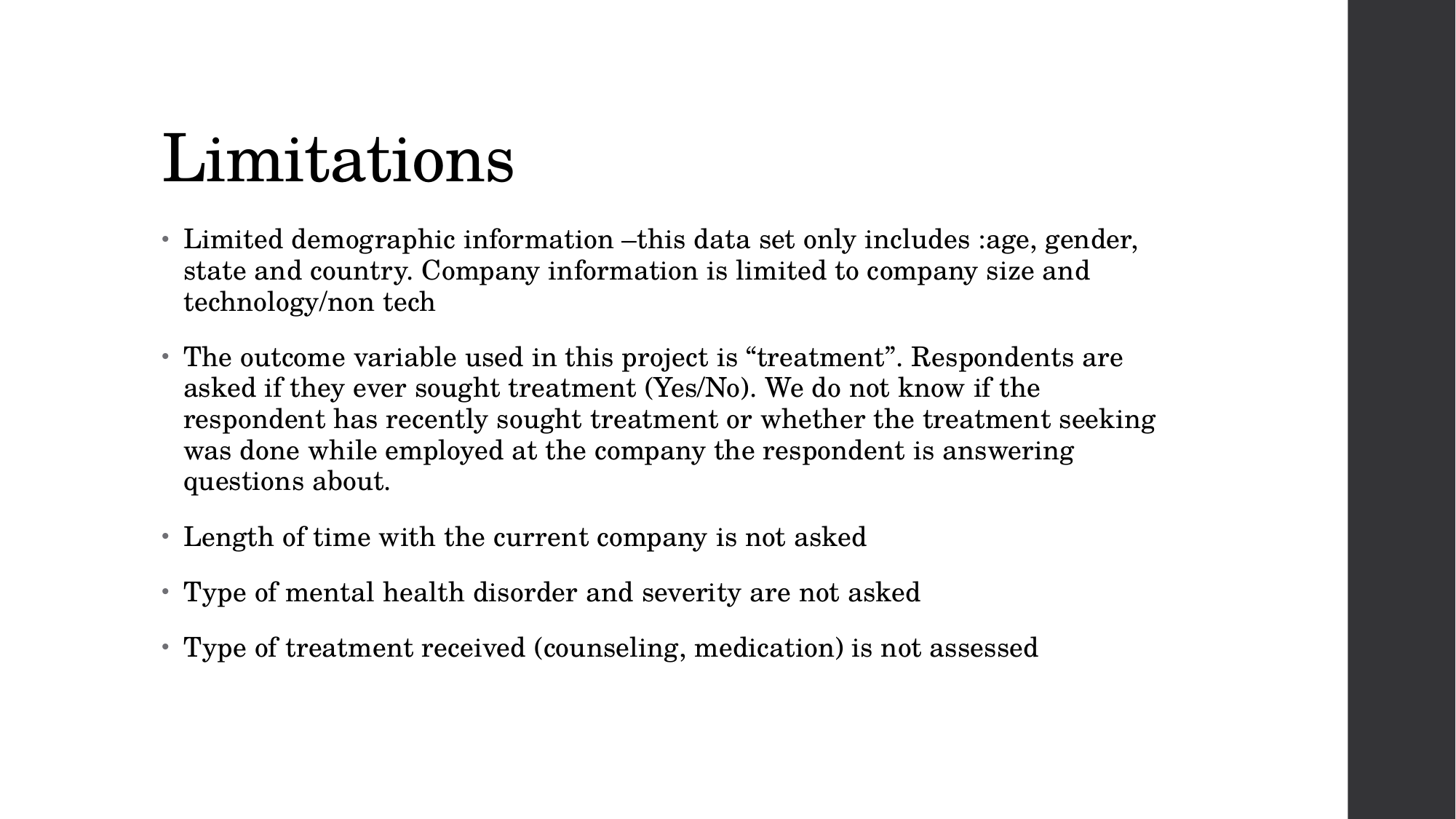

# Limitations
Limited demographic information –this data set only includes :age, gender, state and country. Company information is limited to company size and technology/non tech
The outcome variable used in this project is “treatment”. Respondents are asked if they ever sought treatment (Yes/No). We do not know if the respondent has recently sought treatment or whether the treatment seeking was done while employed at the company the respondent is answering questions about.
Length of time with the current company is not asked
Type of mental health disorder and severity are not asked
Type of treatment received (counseling, medication) is not assessed